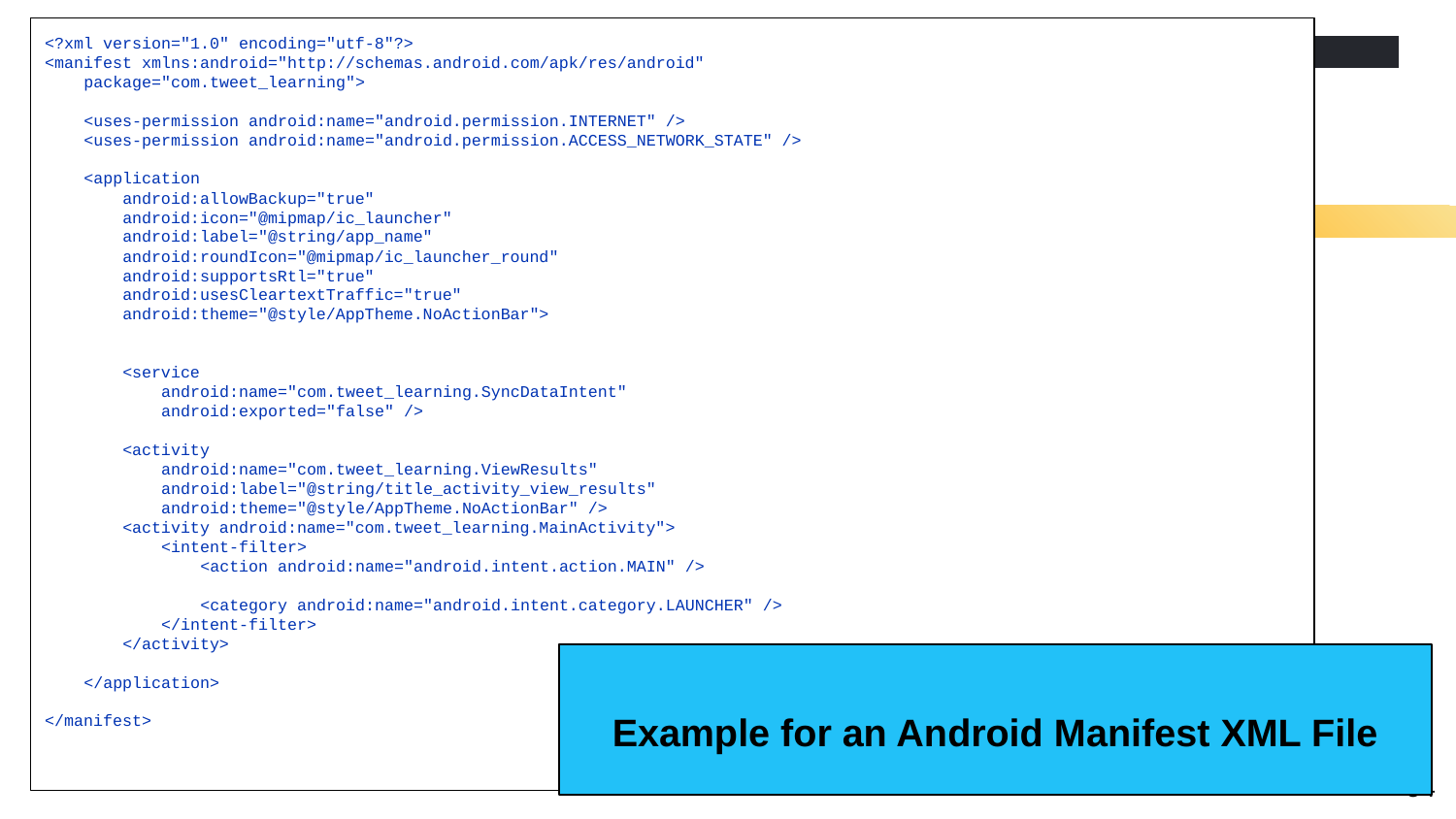

<?xml version="1.0" encoding="utf-8"?>
<manifest xmlns:android="http://schemas.android.com/apk/res/android"
    package="com.tweet_learning">

    <uses-permission android:name="android.permission.INTERNET" />
    <uses-permission android:name="android.permission.ACCESS_NETWORK_STATE" />

    <application
        android:allowBackup="true"
        android:icon="@mipmap/ic_launcher"
        android:label="@string/app_name"
        android:roundIcon="@mipmap/ic_launcher_round"
        android:supportsRtl="true"
        android:usesCleartextTraffic="true"
        android:theme="@style/AppTheme.NoActionBar">

        <service
            android:name="com.tweet_learning.SyncDataIntent"
            android:exported="false" />

        <activity
            android:name="com.tweet_learning.ViewResults"
            android:label="@string/title_activity_view_results"
            android:theme="@style/AppTheme.NoActionBar" />
        <activity android:name="com.tweet_learning.MainActivity">
            <intent-filter>
                <action android:name="android.intent.action.MAIN" />

                <category android:name="android.intent.category.LAUNCHER" />
            </intent-filter>
        </activity>

    </application>

</manifest>

# Getting Started : Hello World App
Example for an Android Manifest XML File
54